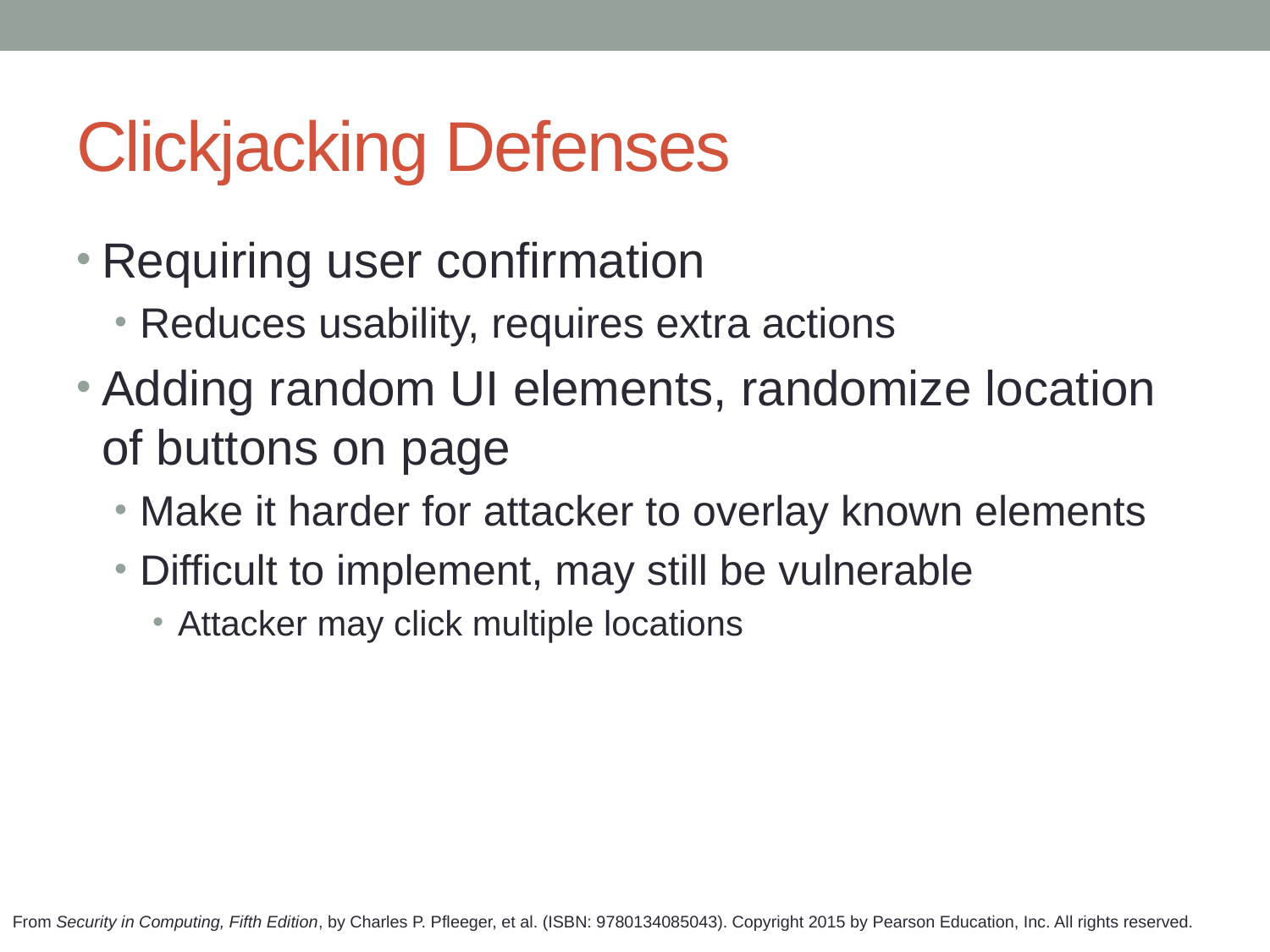

# Clickjacking Defenses
Requiring user confirmation
Reduces usability, requires extra actions
Adding random UI elements, randomize location of buttons on page
Make it harder for attacker to overlay known elements
Difficult to implement, may still be vulnerable
Attacker may click multiple locations